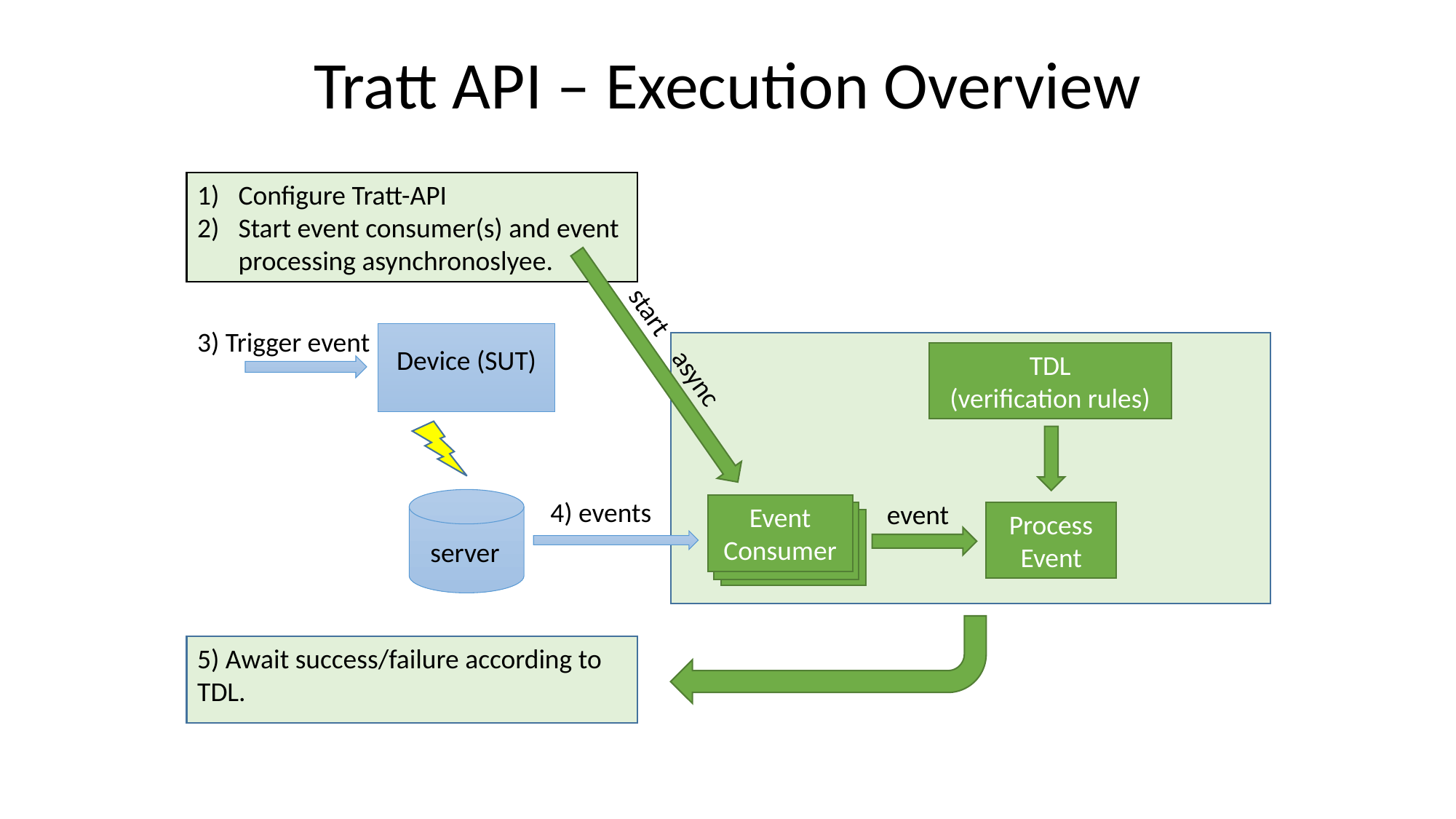

# Tratt API – Execution Overview
Configure Tratt-API
Start event consumer(s) and event processing asynchronoslyee.
3) Trigger event

start    async

Device (SUT)
TDL
(verification rules)

4) events
event
Event
Consumer

Process
Event

server

5) Await success/failure according to TDL.